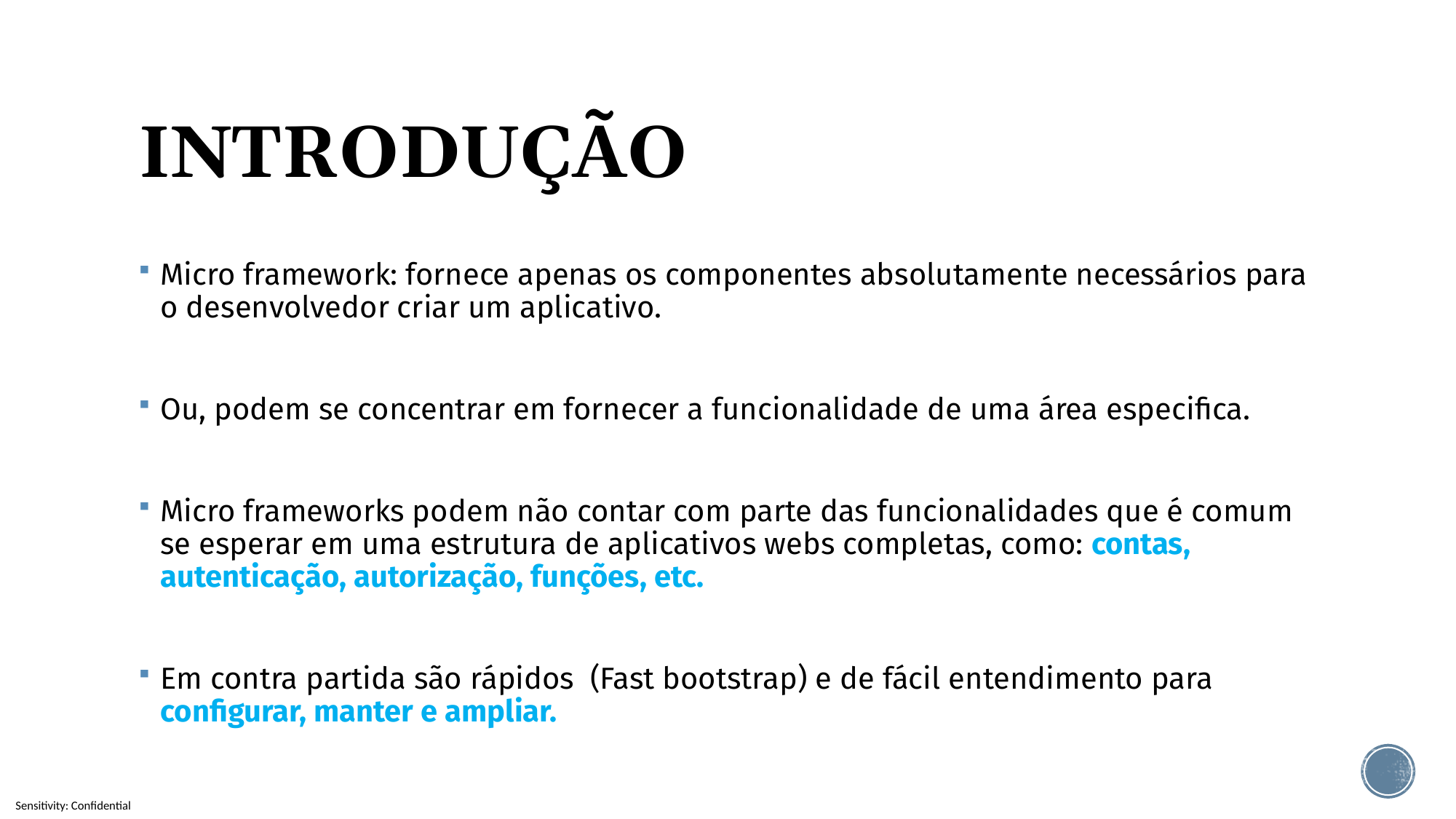

# INTRODUÇÃO
Micro framework: fornece apenas os componentes absolutamente necessários para o desenvolvedor criar um aplicativo.

Ou, podem se concentrar em fornecer a funcionalidade de uma área especifica.

Micro frameworks podem não contar com parte das funcionalidades que é comum se esperar em uma estrutura de aplicativos webs completas, como: contas, autenticação, autorização, funções, etc.

Em contra partida são rápidos  (Fast bootstrap) e de fácil entendimento para configurar, manter e ampliar.